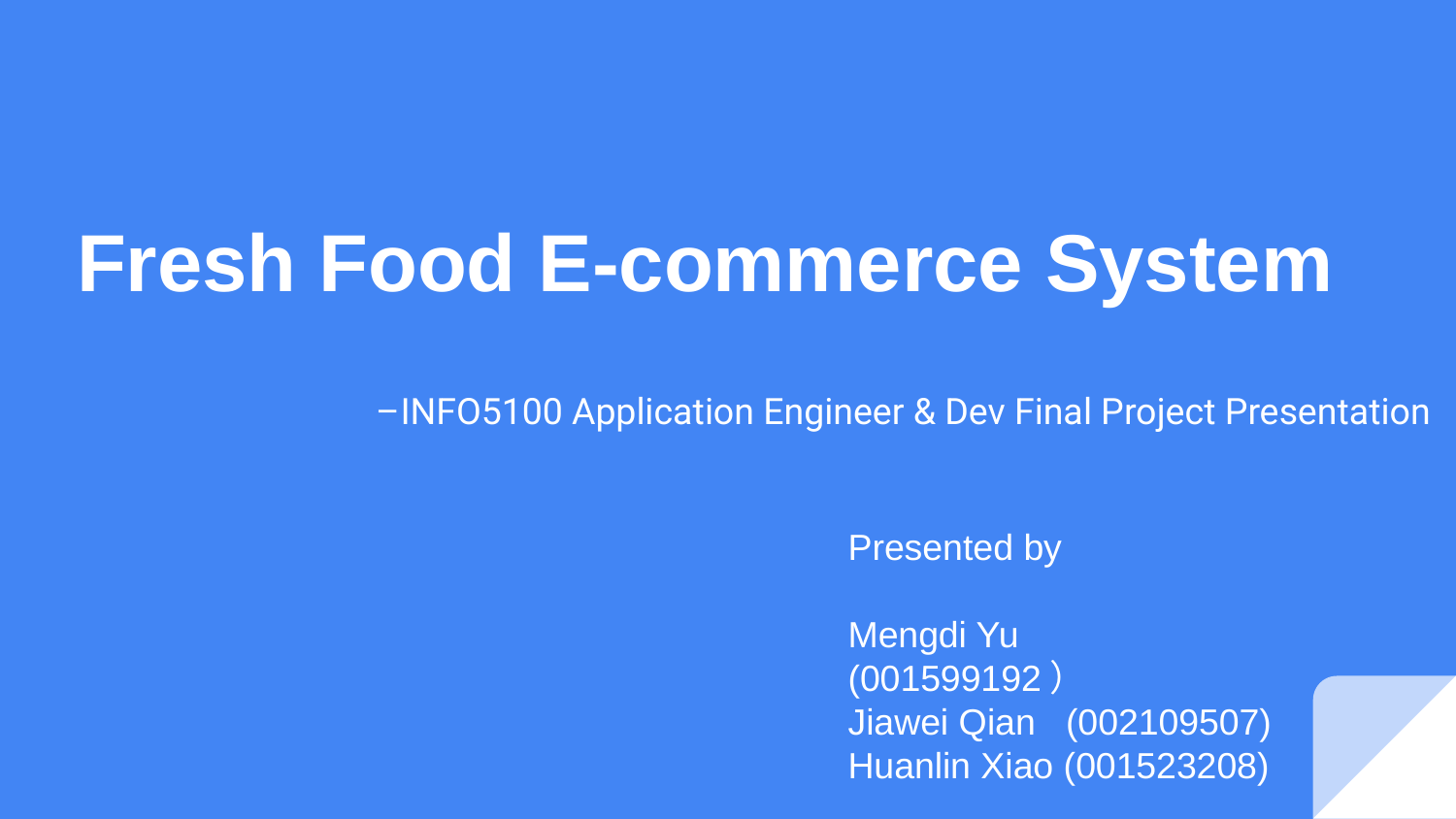

# Fresh Food E-commerce System

                               –INFO5100 Application Engineer & Dev Final Project Presentation

Presented by

Mengdi Yu    (001599192）
Jiawei Qian   (002109507)
Huanlin Xiao (001523208)